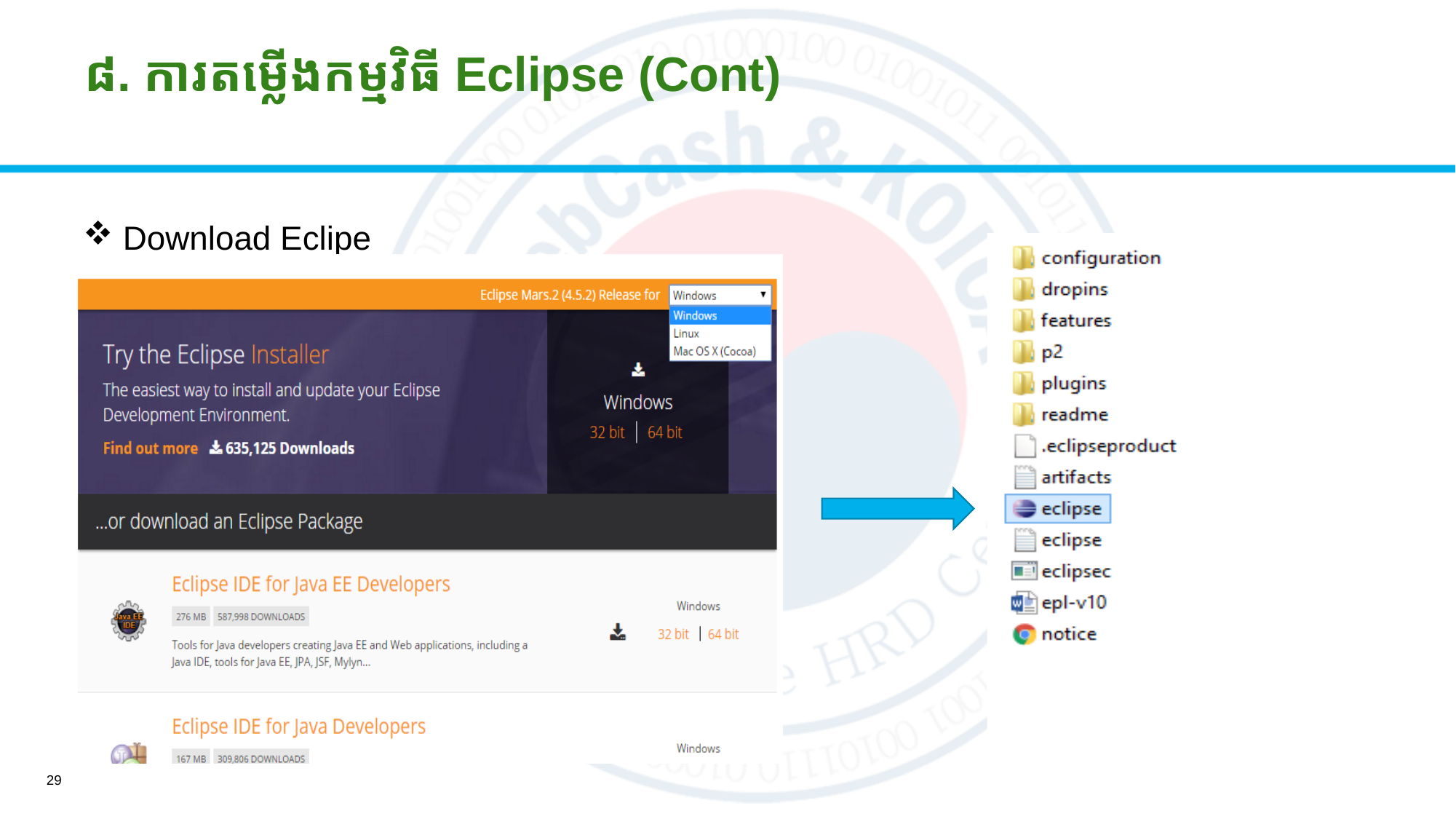

# ៨. ការតម្លើងកម្មវិធី Eclipse​ (Cont)
 Download Eclipe

29